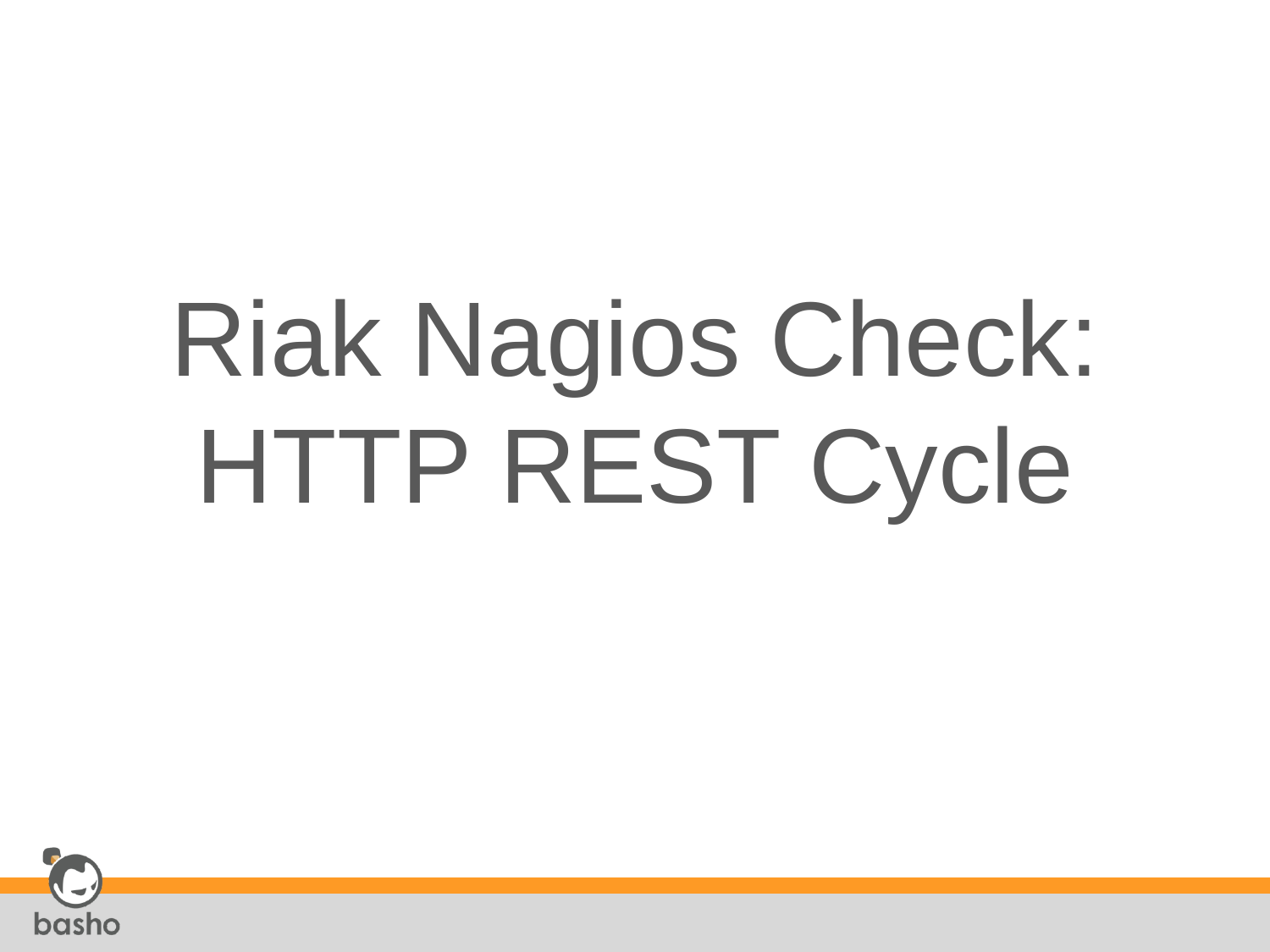

# Riak Nagios Check: HTTP REST Cycle